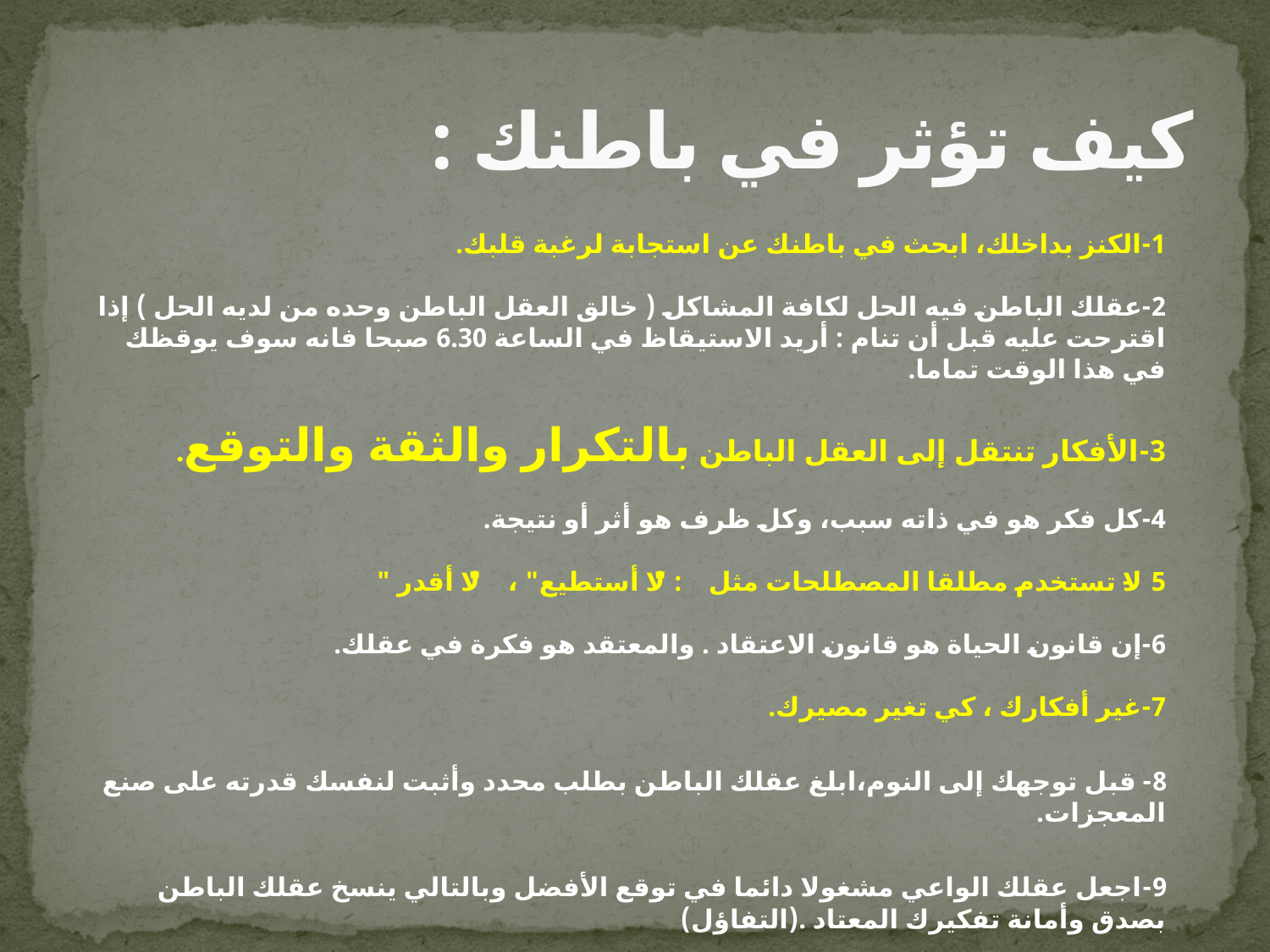

# كيف تؤثر في باطنك :
1-الكنز بداخلك، ابحث في باطنك عن استجابة لرغبة قلبك.
2-عقلك الباطن فيه الحل لكافة المشاكل ( خالق العقل الباطن وحده من لديه الحل ) إذا اقترحت عليه قبل أن تنام : أريد الاستيقاظ في الساعة 6.30 صبحا فانه سوف يوقظك في هذا الوقت تماما.
3-الأفكار تنتقل إلى العقل الباطن بالتكرار والثقة والتوقع.
4-كل فكر هو في ذاته سبب، وكل ظرف هو أثر أو نتيجة.
5-لا تستخدم مطلقا المصطلحات مثل : " لا أستطيع" ، " لا أقدر "
6-إن قانون الحياة هو قانون الاعتقاد . والمعتقد هو فكرة في عقلك.
7-غير أفكارك ، كي تغير مصيرك.

    8- قبل توجهك إلى النوم،ابلغ عقلك الباطن بطلب محدد وأثبت لنفسك قدرته على صنع المعجزات.

    9-اجعل عقلك الواعي مشغولا دائما في توقع الأفضل وبالتالي ينسخ عقلك الباطن بصدق وأمانة تفكيرك المعتاد .(التفاؤل)